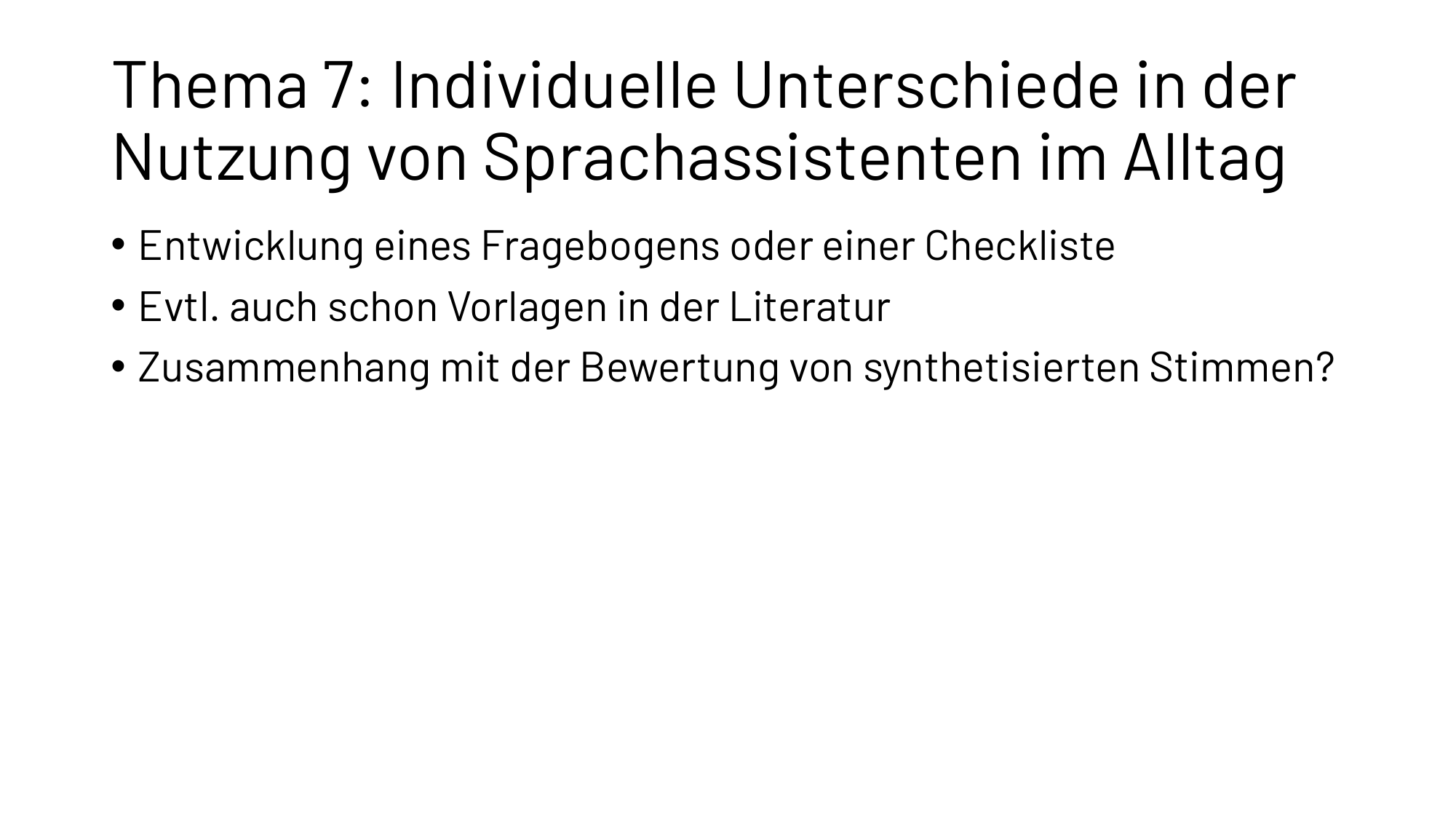

# Thema 7: Individuelle Unterschiede in der Nutzung von Sprachassistenten im Alltag
Entwicklung eines Fragebogens oder einer Checkliste
Evtl. auch schon Vorlagen in der Literatur
Zusammenhang mit der Bewertung von synthetisierten Stimmen?